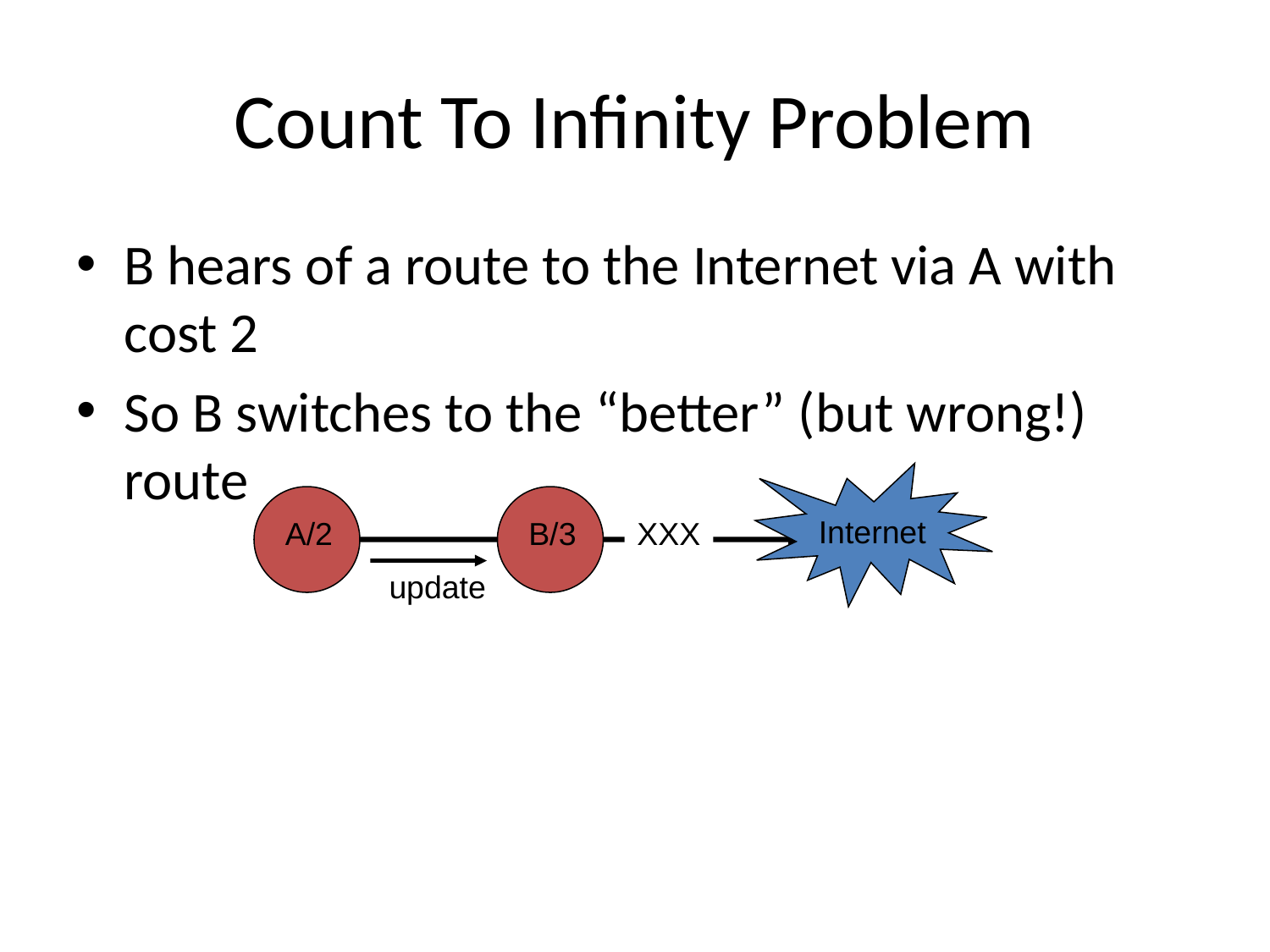

# Count To Infinity Problem
B hears of a route to the Internet via A with cost 2
So B switches to the “better” (but wrong!) route

Internet

A/2
B/3
XXX

update